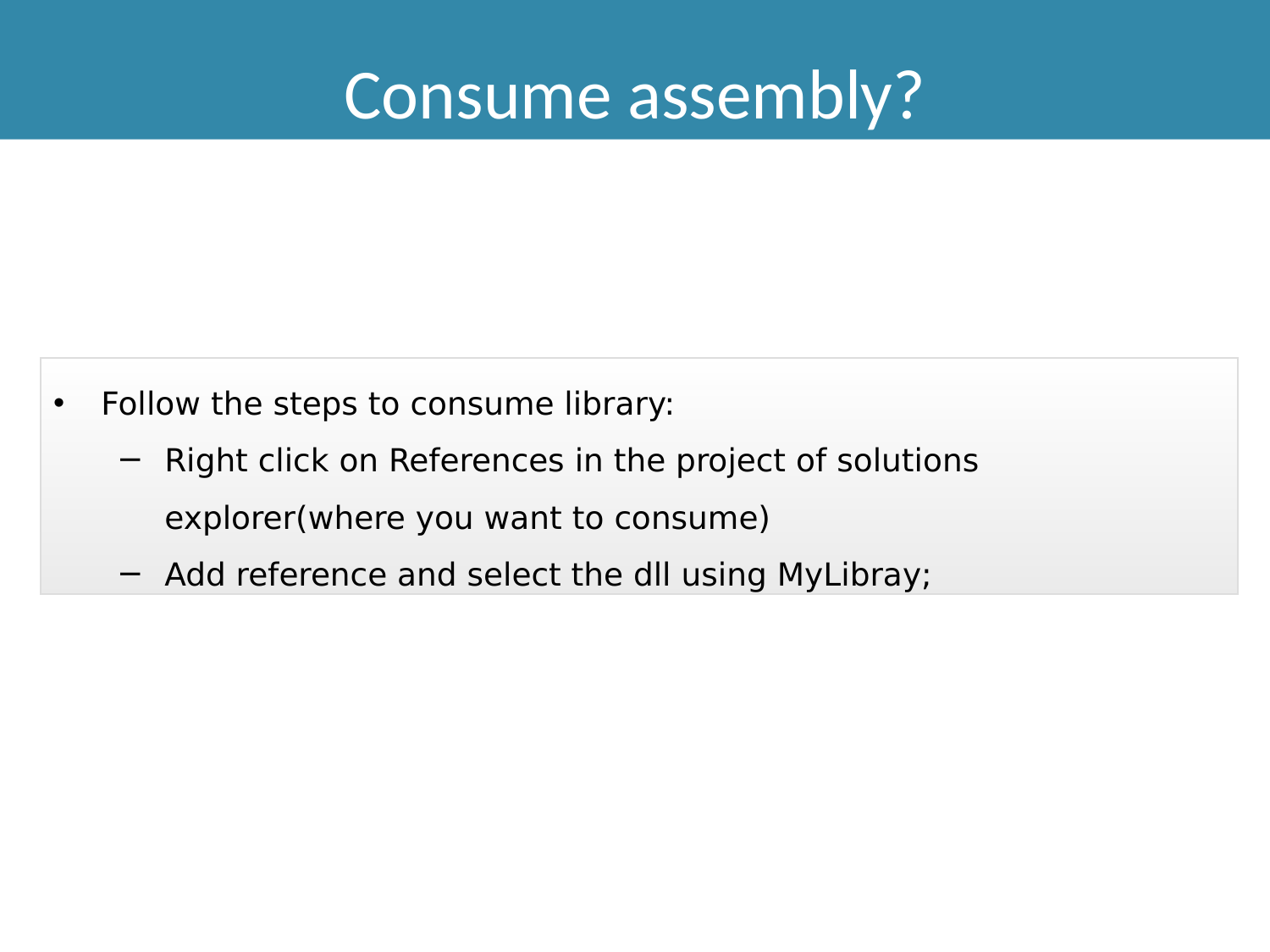

Consume assembly?
Follow the steps to consume library:
Right click on References in the project of solutions explorer(where you want to consume)
Add reference and select the dll using MyLibray;